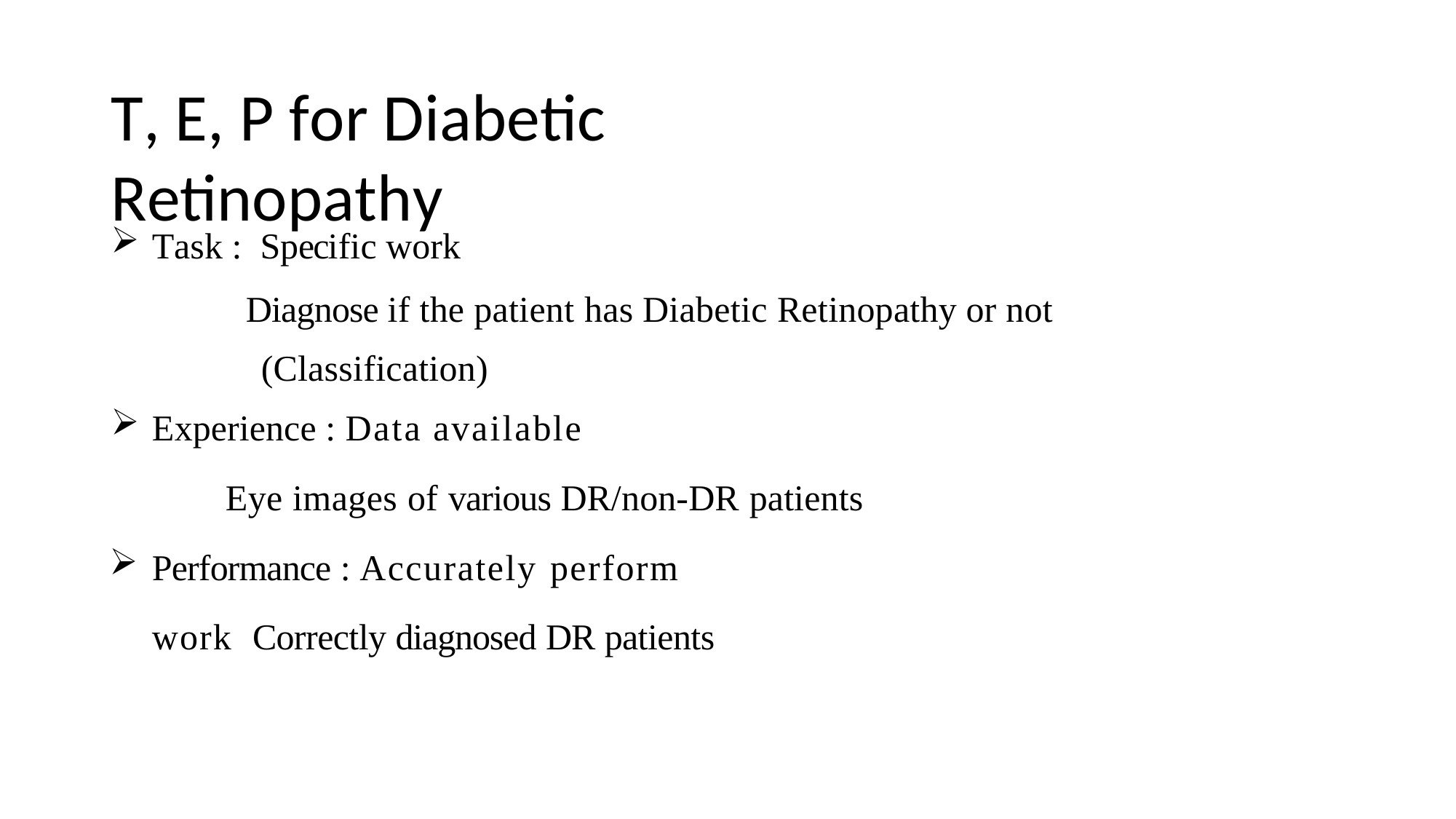

# T, E, P for Diabetic Retinopathy
Task :  Specific work
Diagnose if the patient has Diabetic Retinopathy or not  (Classification)
Experience : Data available
Eye images of various DR/non-DR patients
Performance : Accurately perform work  Correctly diagnosed DR patients